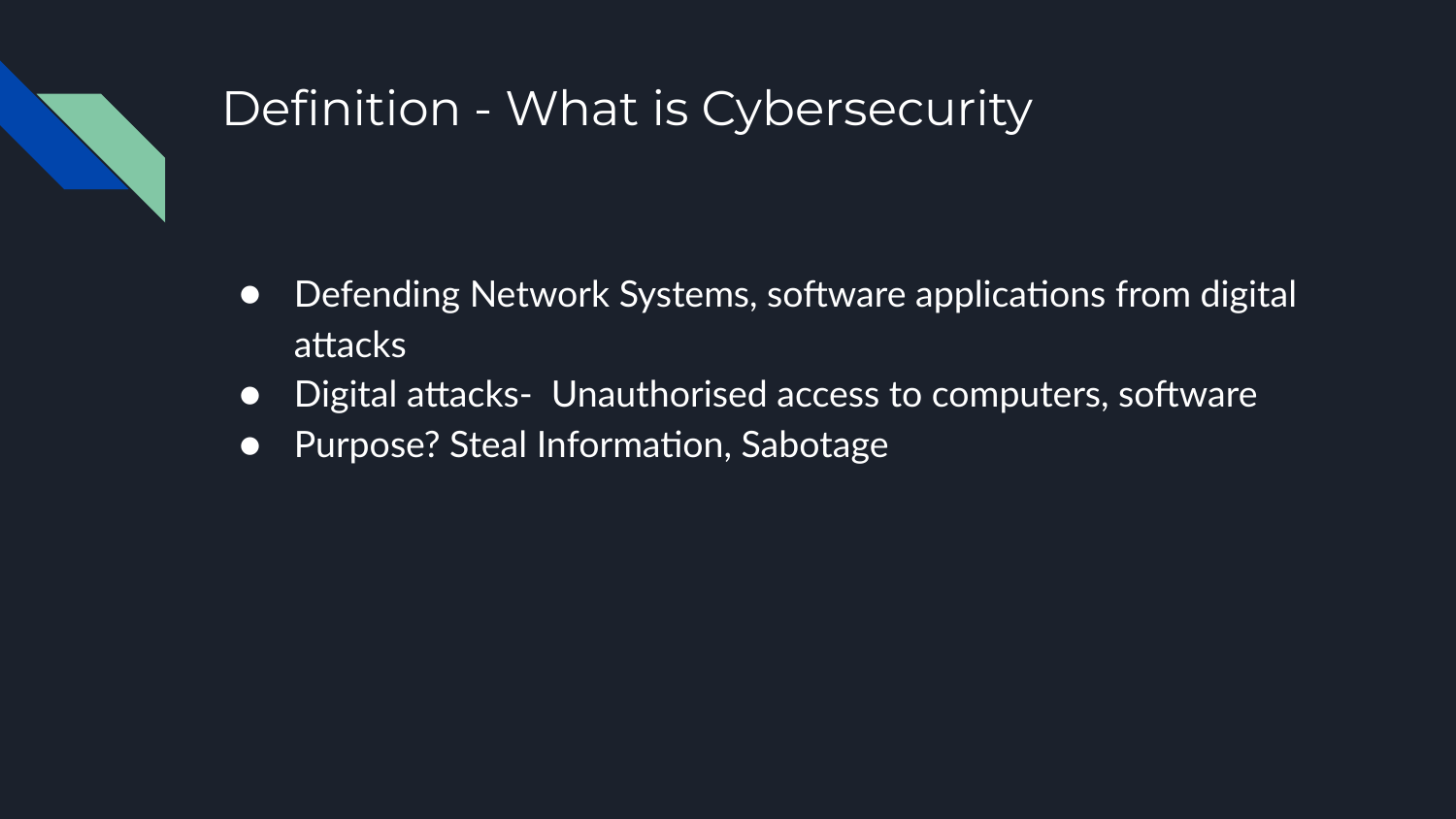

# Definition - What is Cybersecurity
Defending Network Systems, software applications from digital attacks
Digital attacks-  Unauthorised access to computers, software
Purpose? Steal Information, Sabotage